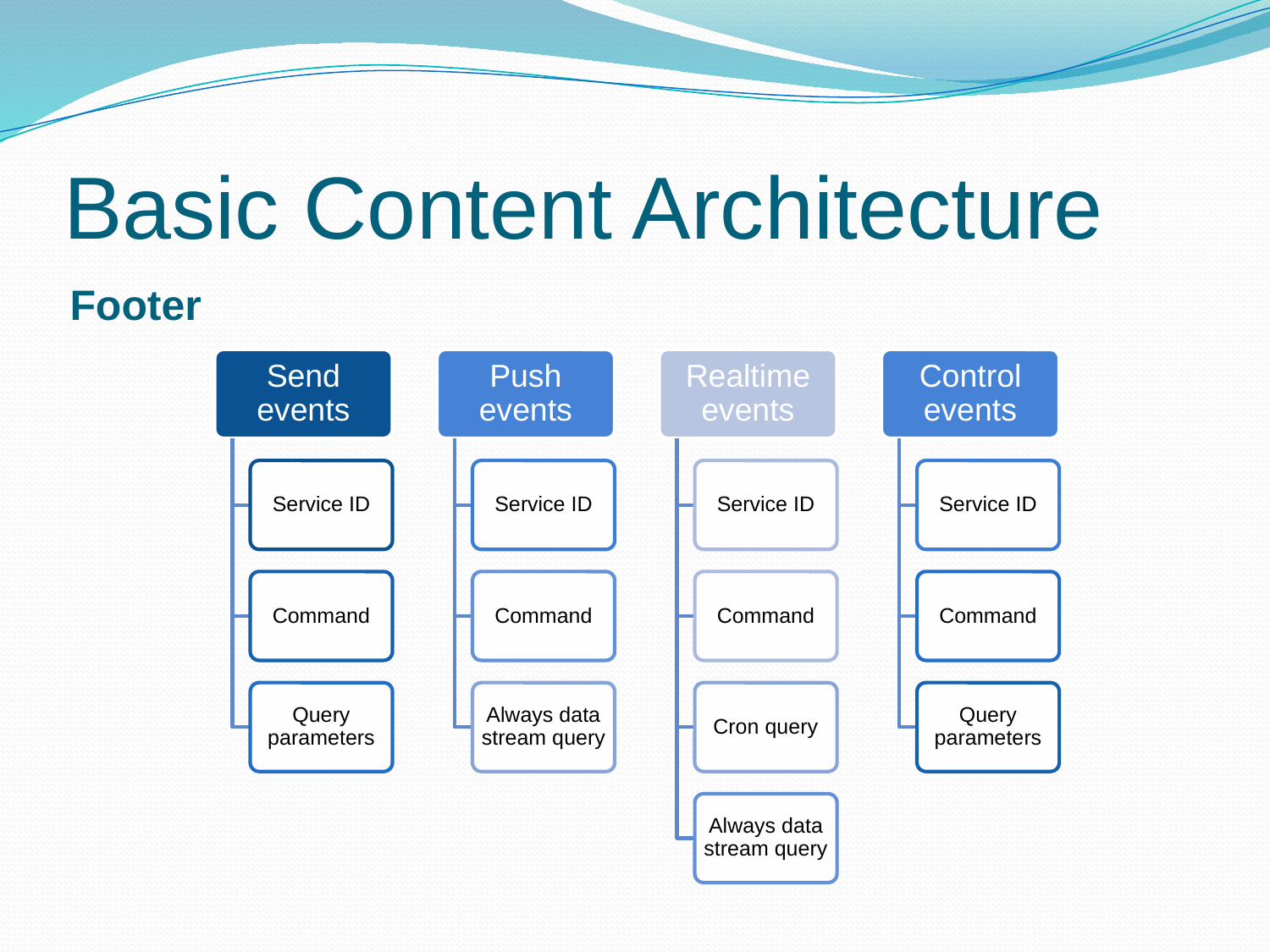

# Basic Content Architecture
Footer
Send events
Service ID
Command
Query parameters
Push events
Service ID
Command
Always data stream query
Realtime events
Service ID
Command
Cron query
Always data stream query
Control events
Service ID
Command
Query parameters